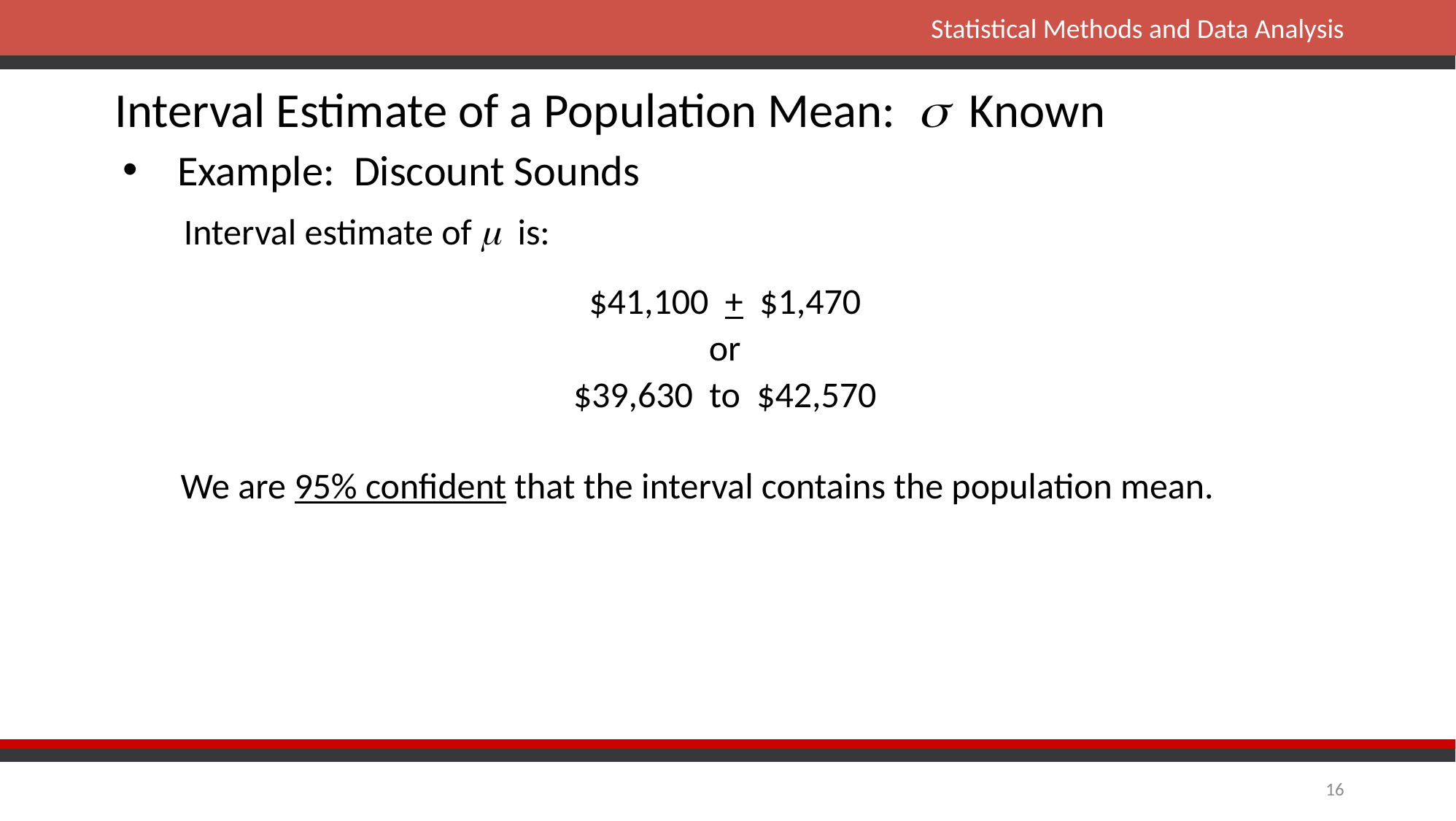

Interval Estimate of a Population Mean:  σ  Known
Example:  Discount Sounds
Interval estimate of μ  is:
$41,100  +  $1,470
or
$39,630  to  $42,570
We are 95% confident that the interval contains the population mean.
16